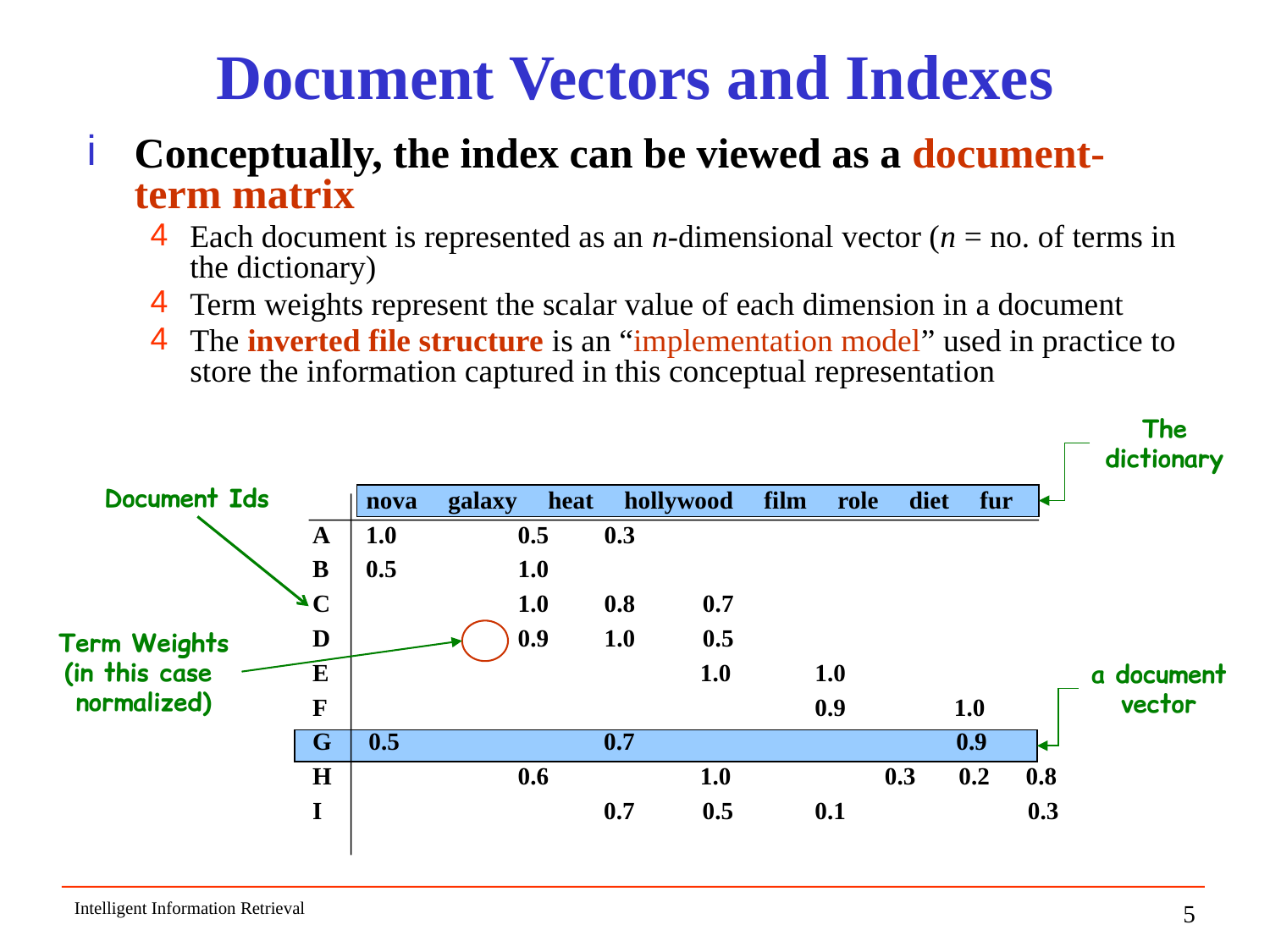

# Document Vectors and Indexes
Conceptually, the index can be viewed as a document-term matrix
Each document is represented as an n-dimensional vector (n = no. of terms in the dictionary)
Term weights represent the scalar value of each dimension in a document
The inverted file structure is an “implementation model” used in practice to store the information captured in this conceptual representation

The dictionary
Document Ids
	 nova     galaxy     heat     hollywood     film     role     diet     fur
A      1.0	     0.5         0.3
B      0.5	     1.0
C		     1.0         0.8           0.7
D		     0.9         1.0           0.5
E			              1.0	            1.0
F				            0.9	              1.0
G      0.5	                   0.7	                                   0.9
H		     0.6	              1.0                         0.3       0.2	     0.8
I		                   0.7           0.5	            0.1	                          0.3

Term Weights
(in this case
normalized)
a document
vector

Intelligent Information Retrieval
5